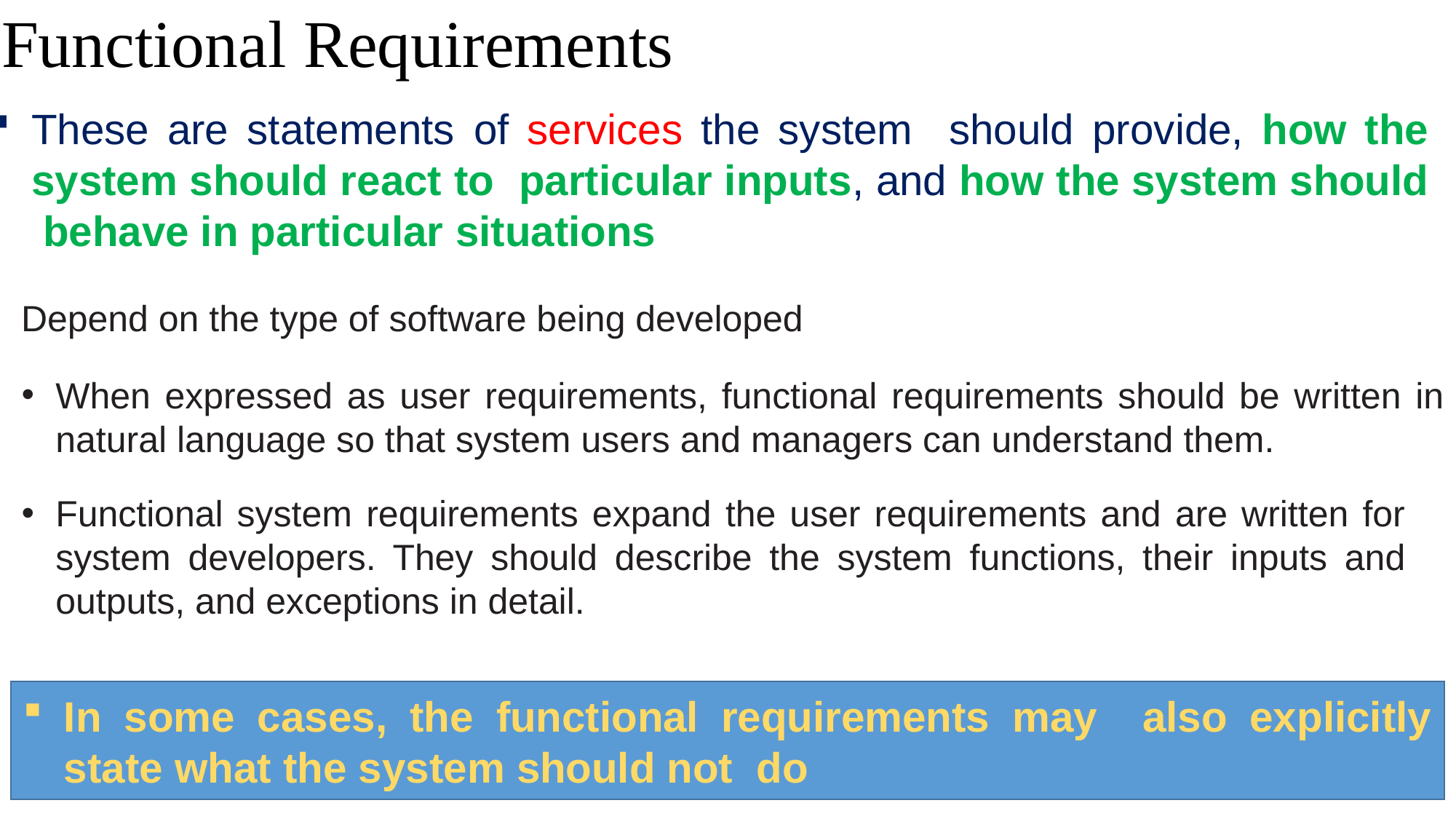

# Functional Requirements
These are statements of services the system  should provide, how the system should react to  particular inputs, and how the system should  behave in particular situations

Depend on the type of software being developed
When expressed as user requirements, functional requirements should be written in natural language so that system users and managers can understand them.
Functional system requirements expand the user requirements and are written for system developers. They should describe the system functions, their inputs and outputs, and exceptions in detail.
In some cases, the functional requirements may  also explicitly state what the system should not  do
35